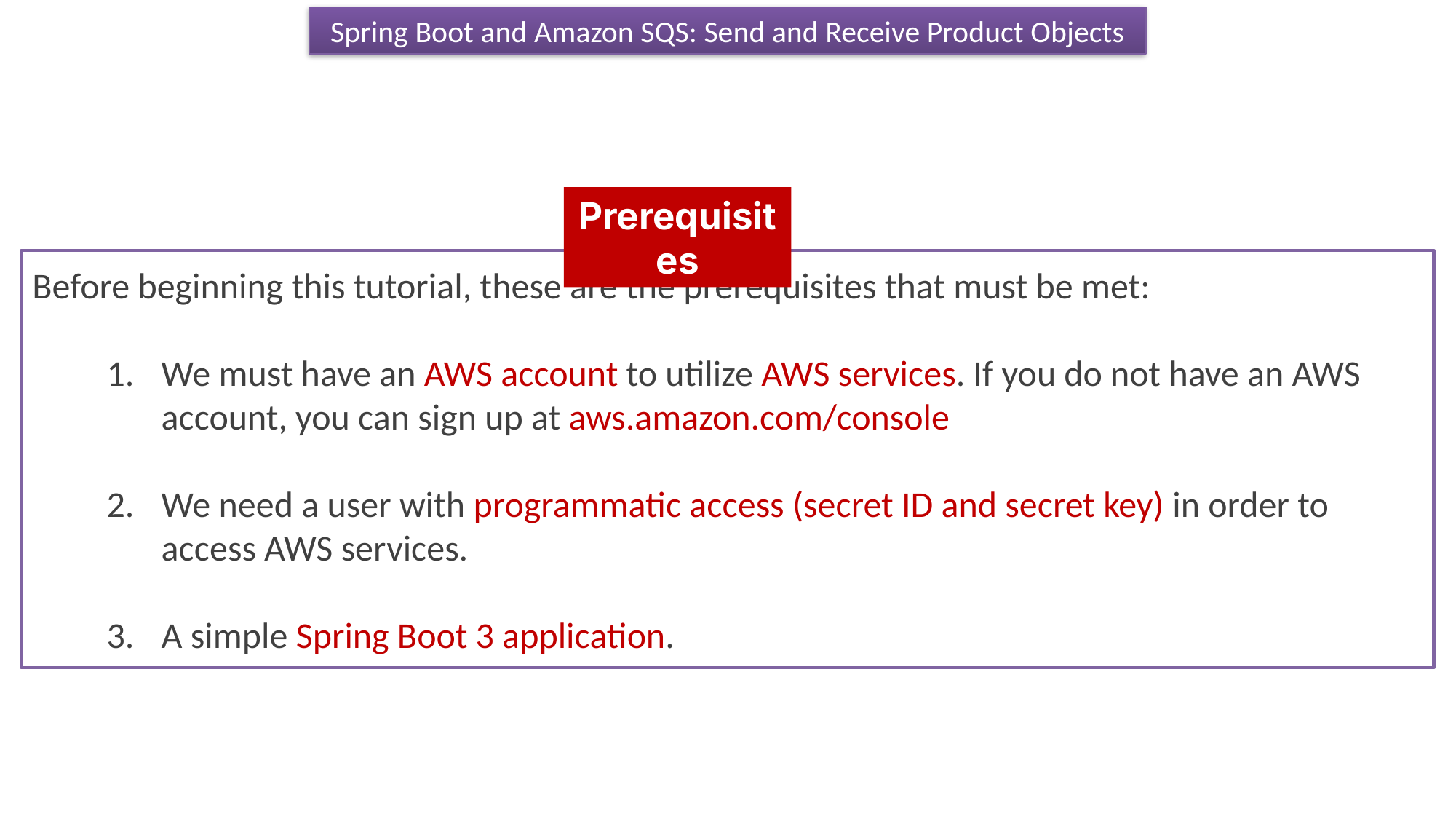

Spring Boot and Amazon SQS: Send and Receive Product Objects

Prerequisites
Before beginning this tutorial, these are the prerequisites that must be met:

We must have an AWS account to utilize AWS services. If you do not have an AWS account, you can sign up at aws.amazon.com/console
We need a user with programmatic access (secret ID and secret key) in order to access AWS services.
A simple Spring Boot 3 application.